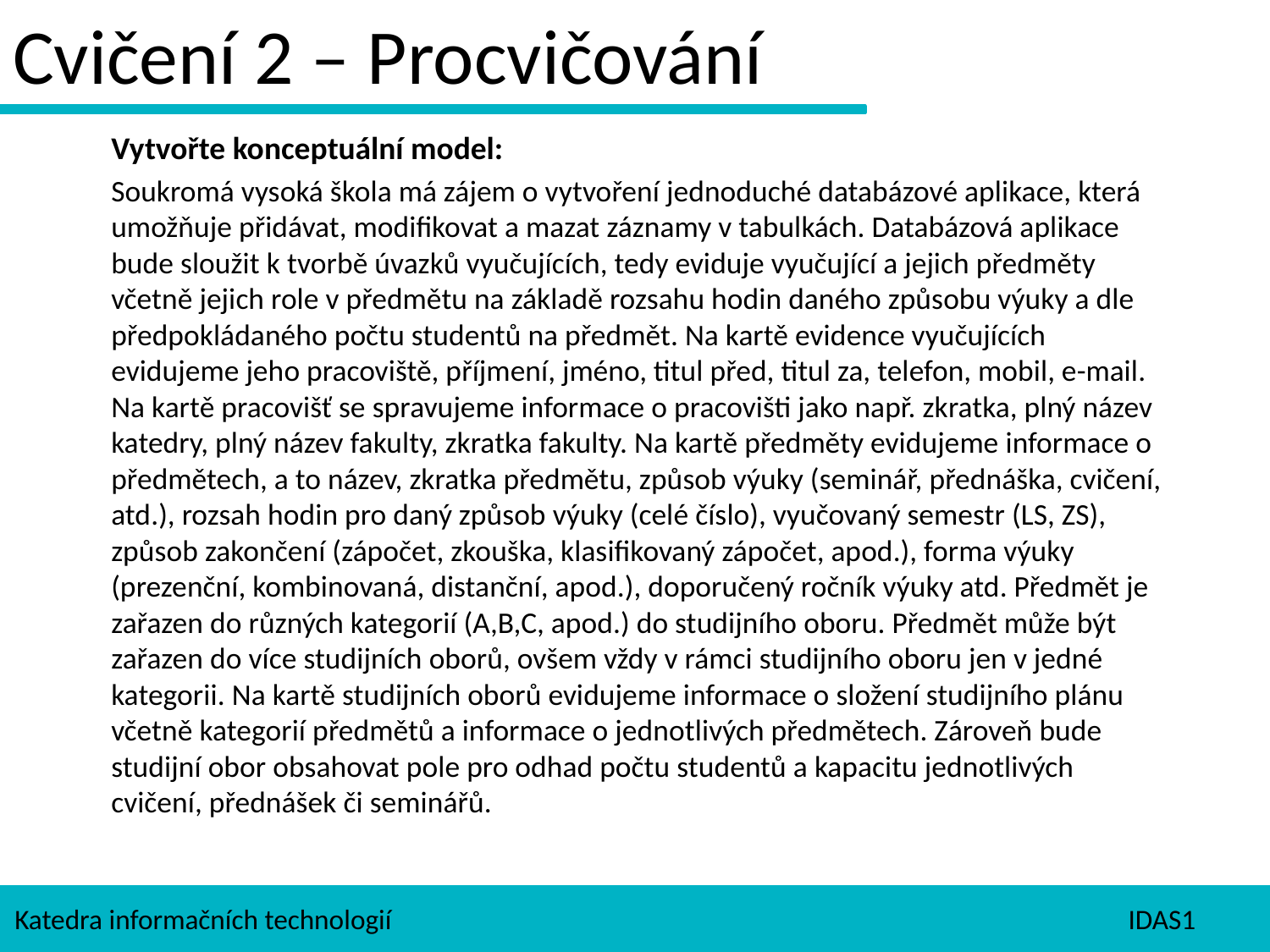

Cvičení 2 – Procvičování

Vytvořte konceptuální model:
Soukromá vysoká škola má zájem o vytvoření jednoduché databázové aplikace, která umožňuje přidávat, modifikovat a mazat záznamy v tabulkách. Databázová aplikace bude sloužit k tvorbě úvazků vyučujících, tedy eviduje vyučující a jejich předměty včetně jejich role v předmětu na základě rozsahu hodin daného způsobu výuky a dle předpokládaného počtu studentů na předmět. Na kartě evidence vyučujících evidujeme jeho pracoviště, příjmení, jméno, titul před, titul za, telefon, mobil, e-mail. Na kartě pracovišť se spravujeme informace o pracovišti jako např. zkratka, plný název katedry, plný název fakulty, zkratka fakulty. Na kartě předměty evidujeme informace o předmětech, a to název, zkratka předmětu, způsob výuky (seminář, přednáška, cvičení, atd.), rozsah hodin pro daný způsob výuky (celé číslo), vyučovaný semestr (LS, ZS), způsob zakončení (zápočet, zkouška, klasifikovaný zápočet, apod.), forma výuky (prezenční, kombinovaná, distanční, apod.), doporučený ročník výuky atd. Předmět je zařazen do různých kategorií (A,B,C, apod.) do studijního oboru. Předmět může být zařazen do více studijních oborů, ovšem vždy v rámci studijního oboru jen v jedné kategorii. Na kartě studijních oborů evidujeme informace o složení studijního plánu včetně kategorií předmětů a informace o jednotlivých předmětech. Zároveň bude studijní obor obsahovat pole pro odhad počtu studentů a kapacitu jednotlivých cvičení, přednášek či seminářů.

Katedra informačních technologií
IDAS1